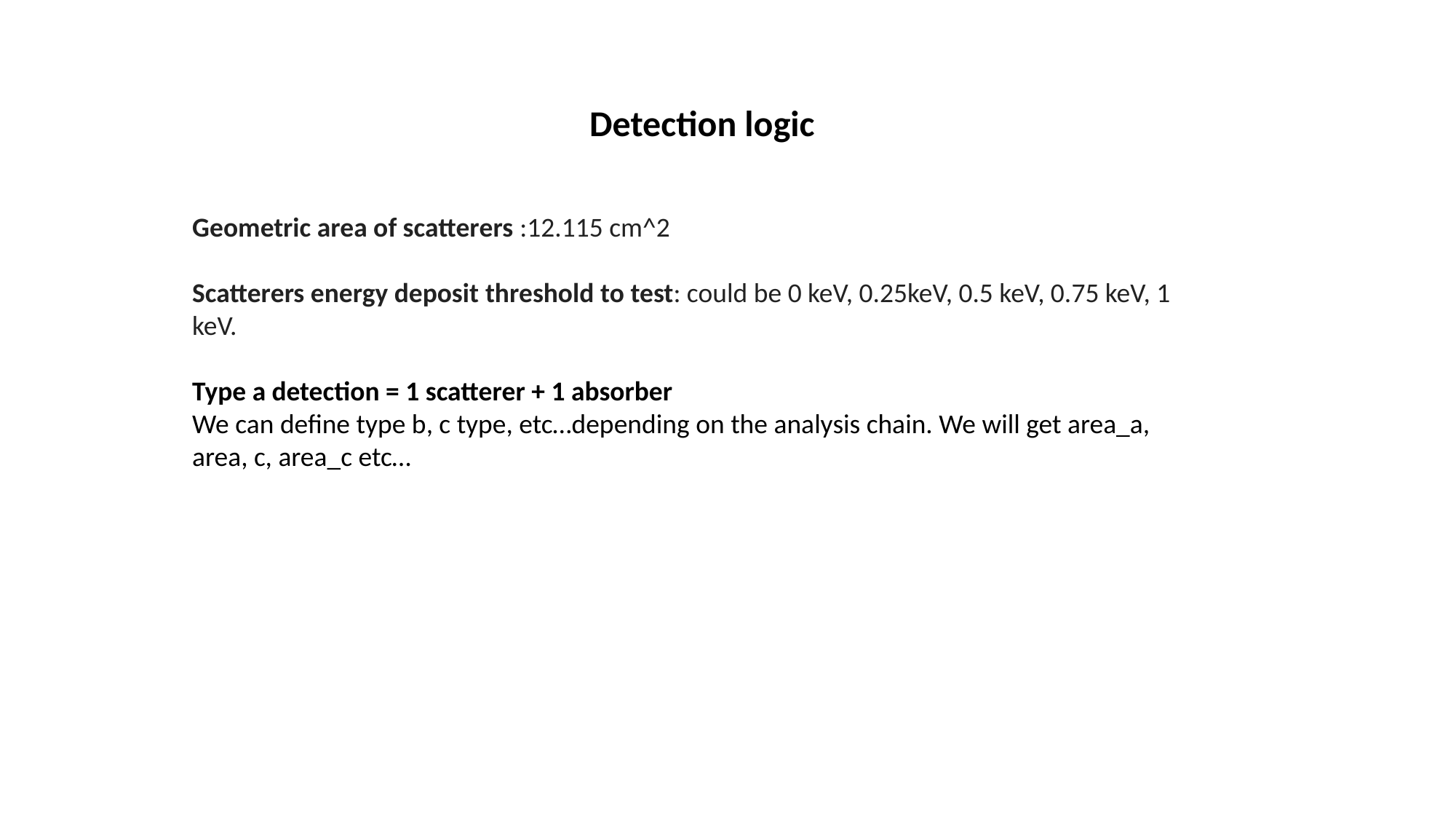

Detection logic

Geometric area of scatterers :12.115 cm^2

Scatterers energy deposit threshold to test: could be 0 keV, 0.25keV, 0.5 keV, 0.75 keV, 1 keV.

Type a detection = 1 scatterer + 1 absorber
We can define type b, c type, etc…depending on the analysis chain. We will get area_a, area, c, area_c etc…